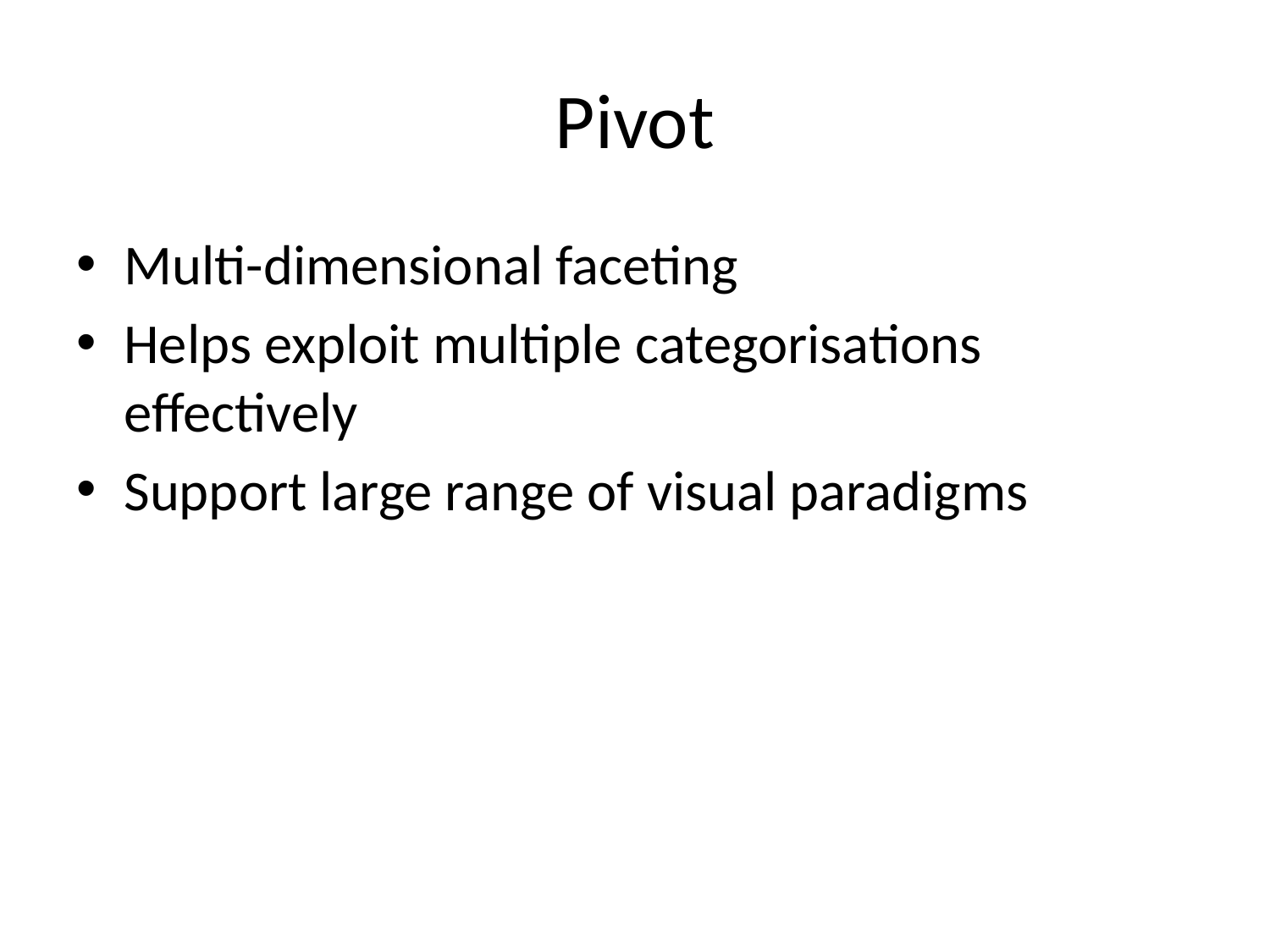

# Pivot
Multi-dimensional faceting
Helps exploit multiple categorisations effectively
Support large range of visual paradigms